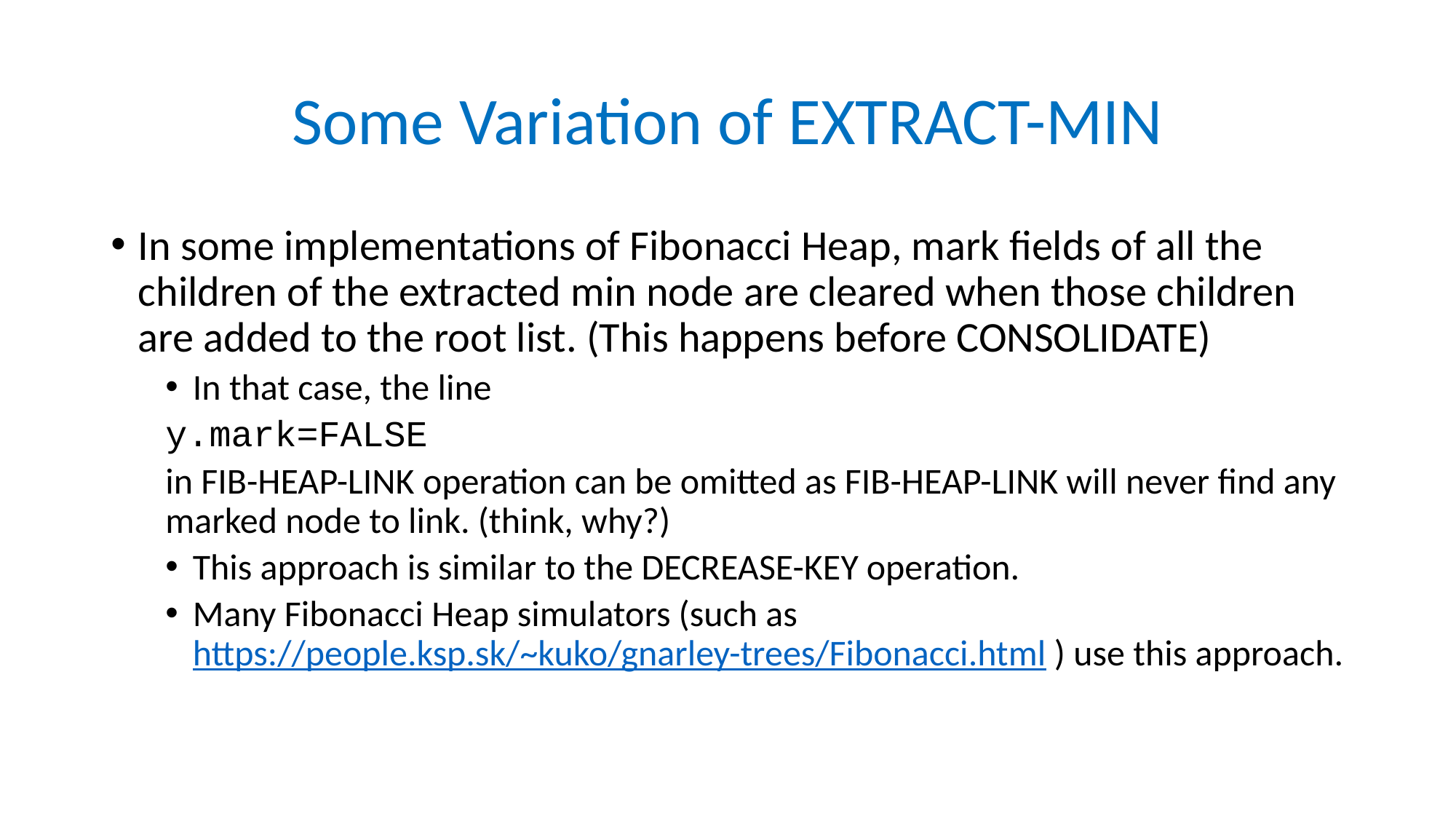

# Some Variation of EXTRACT-MIN
In some implementations of Fibonacci Heap, mark fields of all the children of the extracted min node are cleared when those children are added to the root list. (This happens before CONSOLIDATE)
In that case, the line
y.mark=FALSE
in FIB-HEAP-LINK operation can be omitted as FIB-HEAP-LINK will never find any marked node to link. (think, why?)
This approach is similar to the DECREASE-KEY operation.
Many Fibonacci Heap simulators (such as https://people.ksp.sk/~kuko/gnarley-trees/Fibonacci.html ) use this approach.